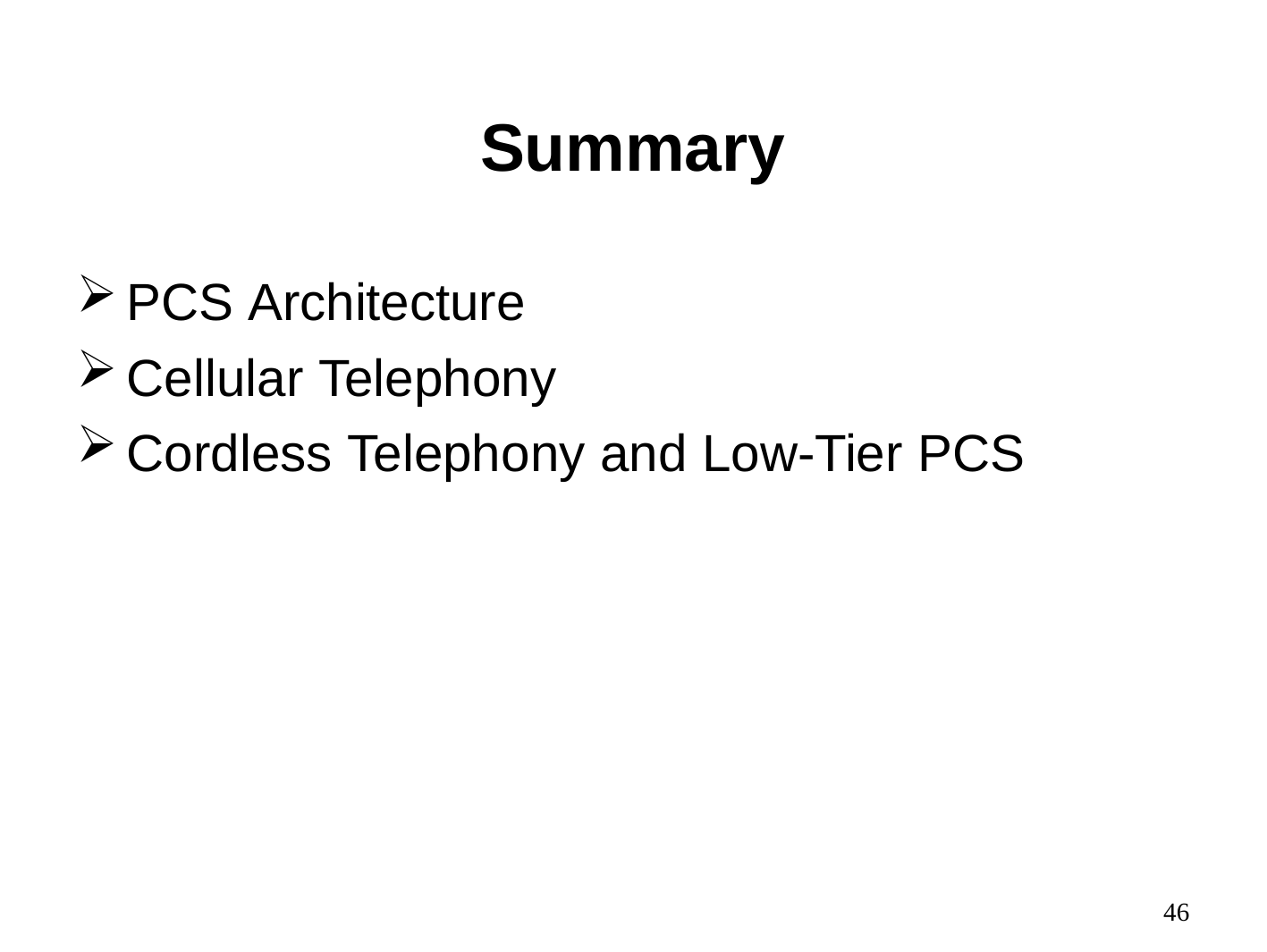

# Summary
PCS Architecture
Cellular Telephony
Cordless Telephony and Low-Tier PCS
46